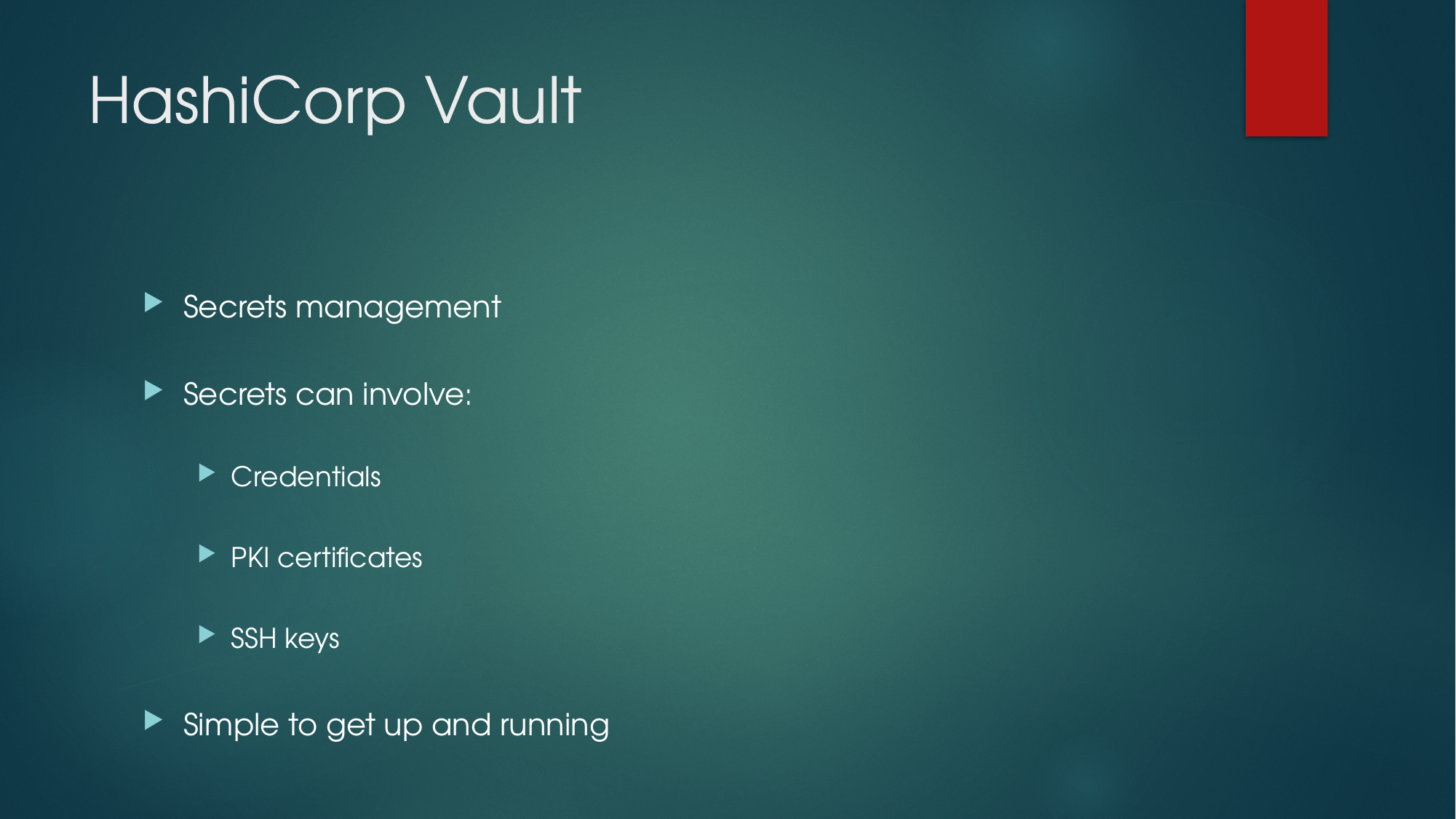

# HashiCorp Vault
Secrets management
Secrets can involve:
Credentials
PKI certificates
SSH keys
Simple to get up and running